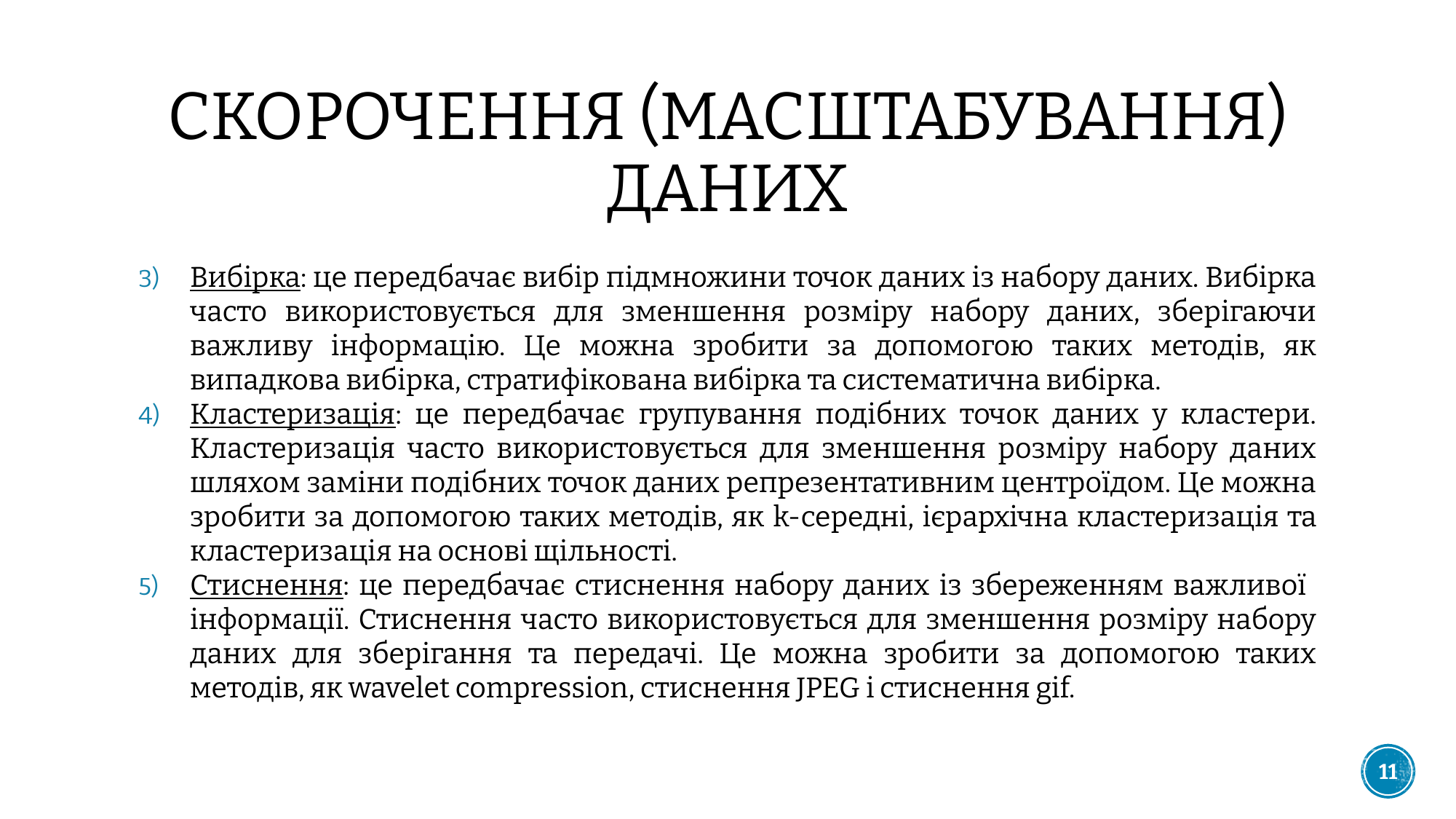

# Скорочення (масштабування) даних
Вибірка: це передбачає вибір підмножини точок даних із набору даних. Вибірка часто використовується для зменшення розміру набору даних, зберігаючи важливу інформацію. Це можна зробити за допомогою таких методів, як випадкова вибірка, стратифікована вибірка та систематична вибірка.
Кластеризація: це передбачає групування подібних точок даних у кластери. Кластеризація часто використовується для зменшення розміру набору даних шляхом заміни подібних точок даних репрезентативним центроїдом. Це можна зробити за допомогою таких методів, як k-середні, ієрархічна кластеризація та кластеризація на основі щільності.
Стиснення: це передбачає стиснення набору даних із збереженням важливої ​​інформації. Стиснення часто використовується для зменшення розміру набору даних для зберігання та передачі. Це можна зробити за допомогою таких методів, як wavelet compression, стиснення JPEG і стиснення gif.
11